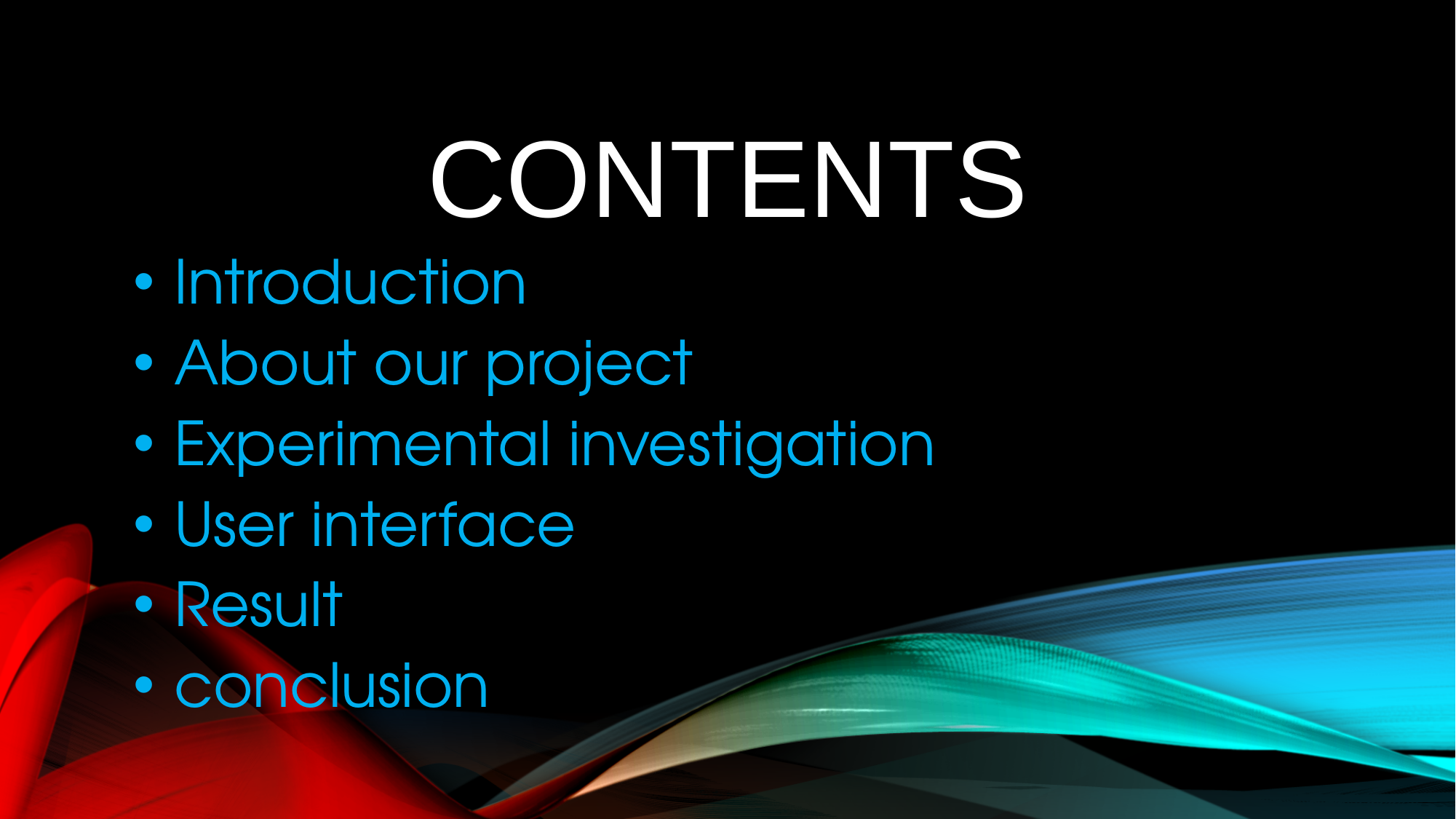

# contents
Introduction
About our project
Experimental investigation
User interface
Result
conclusion